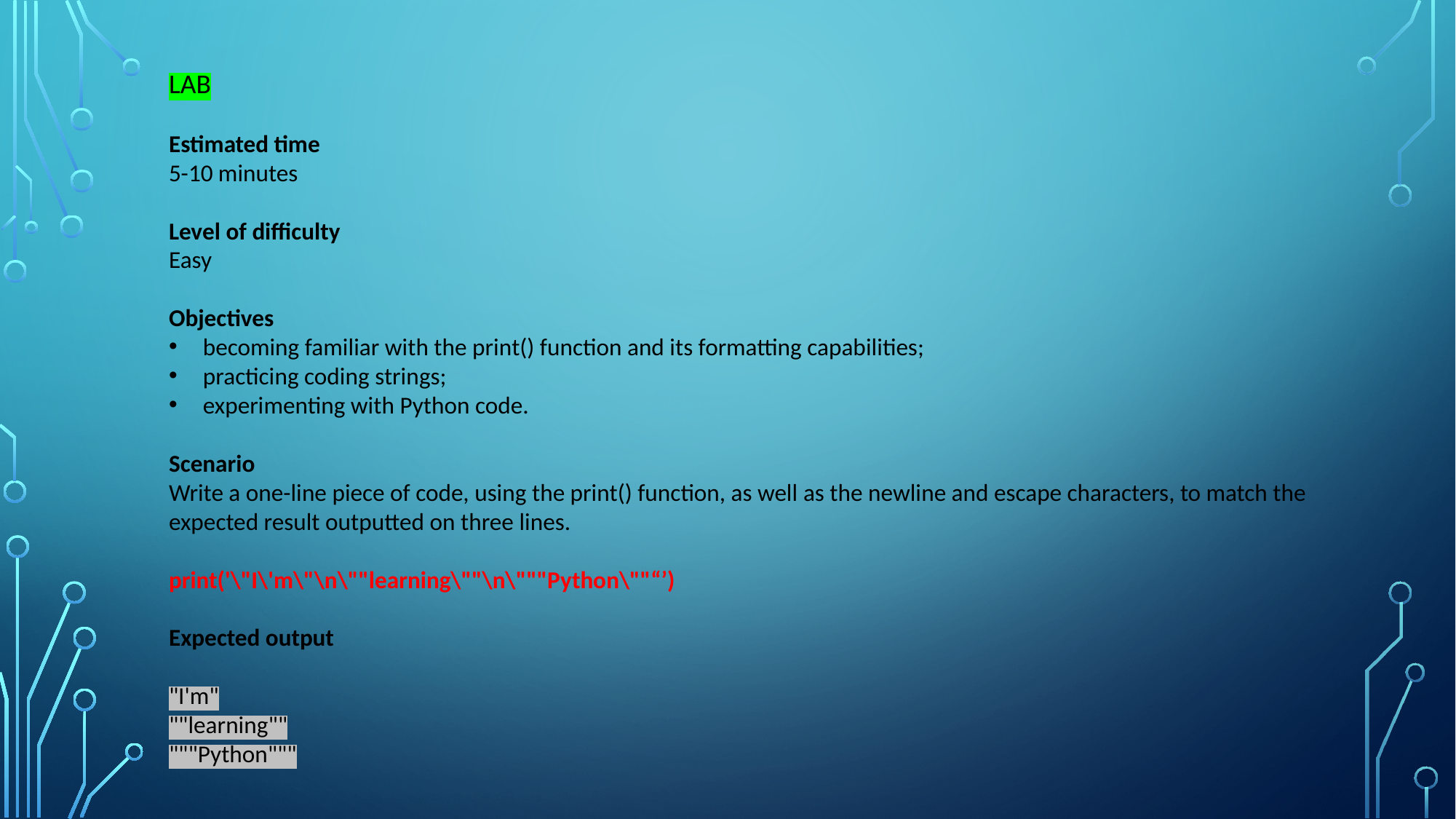

LAB

Estimated time
5-10 minutes

Level of difficulty
Easy

Objectives
becoming familiar with the print() function and its formatting capabilities;
practicing coding strings;
experimenting with Python code.

Scenario
Write a one-line piece of code, using the print() function, as well as the newline and escape characters, to match the expected result outputted on three lines.

print('\"I\'m\"\n\""learning\""\n\"""Python\""“’)

Expected output

"I'm"
""learning""
"""Python"""